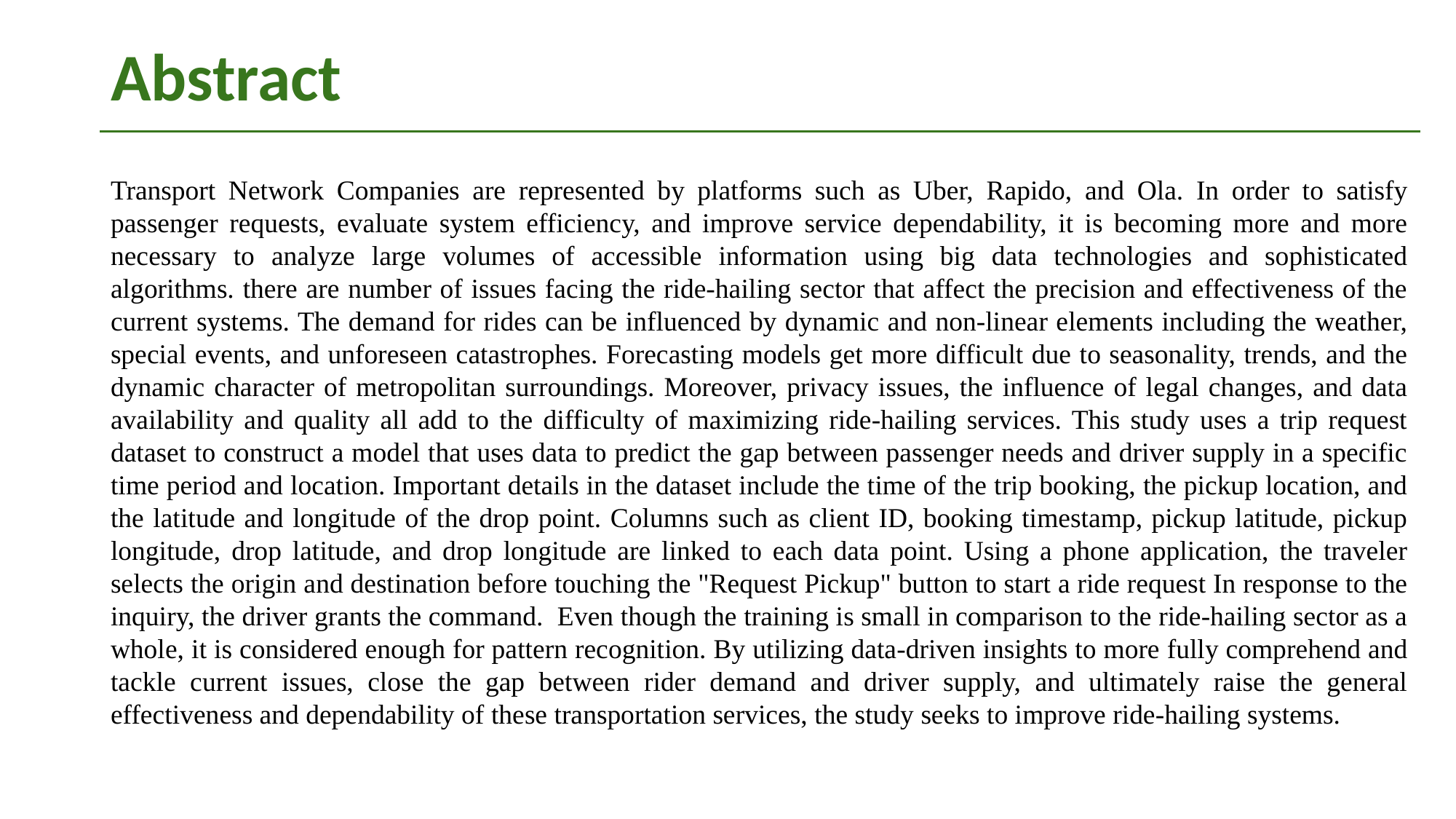

# Abstract
Transport Network Companies are represented by platforms such as Uber, Rapido, and Ola. In order to satisfy passenger requests, evaluate system efficiency, and improve service dependability, it is becoming more and more necessary to analyze large volumes of accessible information using big data technologies and sophisticated algorithms. there are number of issues facing the ride-hailing sector that affect the precision and effectiveness of the current systems. The demand for rides can be influenced by dynamic and non-linear elements including the weather, special events, and unforeseen catastrophes. Forecasting models get more difficult due to seasonality, trends, and the dynamic character of metropolitan surroundings. Moreover, privacy issues, the influence of legal changes, and data availability and quality all add to the difficulty of maximizing ride-hailing services. This study uses a trip request dataset to construct a model that uses data to predict the gap between passenger needs and driver supply in a specific time period and location. Important details in the dataset include the time of the trip booking, the pickup location, and the latitude and longitude of the drop point. Columns such as client ID, booking timestamp, pickup latitude, pickup longitude, drop latitude, and drop longitude are linked to each data point. Using a phone application, the traveler selects the origin and destination before touching the "Request Pickup" button to start a ride request In response to the inquiry, the driver grants the command.  Even though the training is small in comparison to the ride-hailing sector as a whole, it is considered enough for pattern recognition. By utilizing data-driven insights to more fully comprehend and tackle current issues, close the gap between rider demand and driver supply, and ultimately raise the general effectiveness and dependability of these transportation services, the study seeks to improve ride-hailing systems.